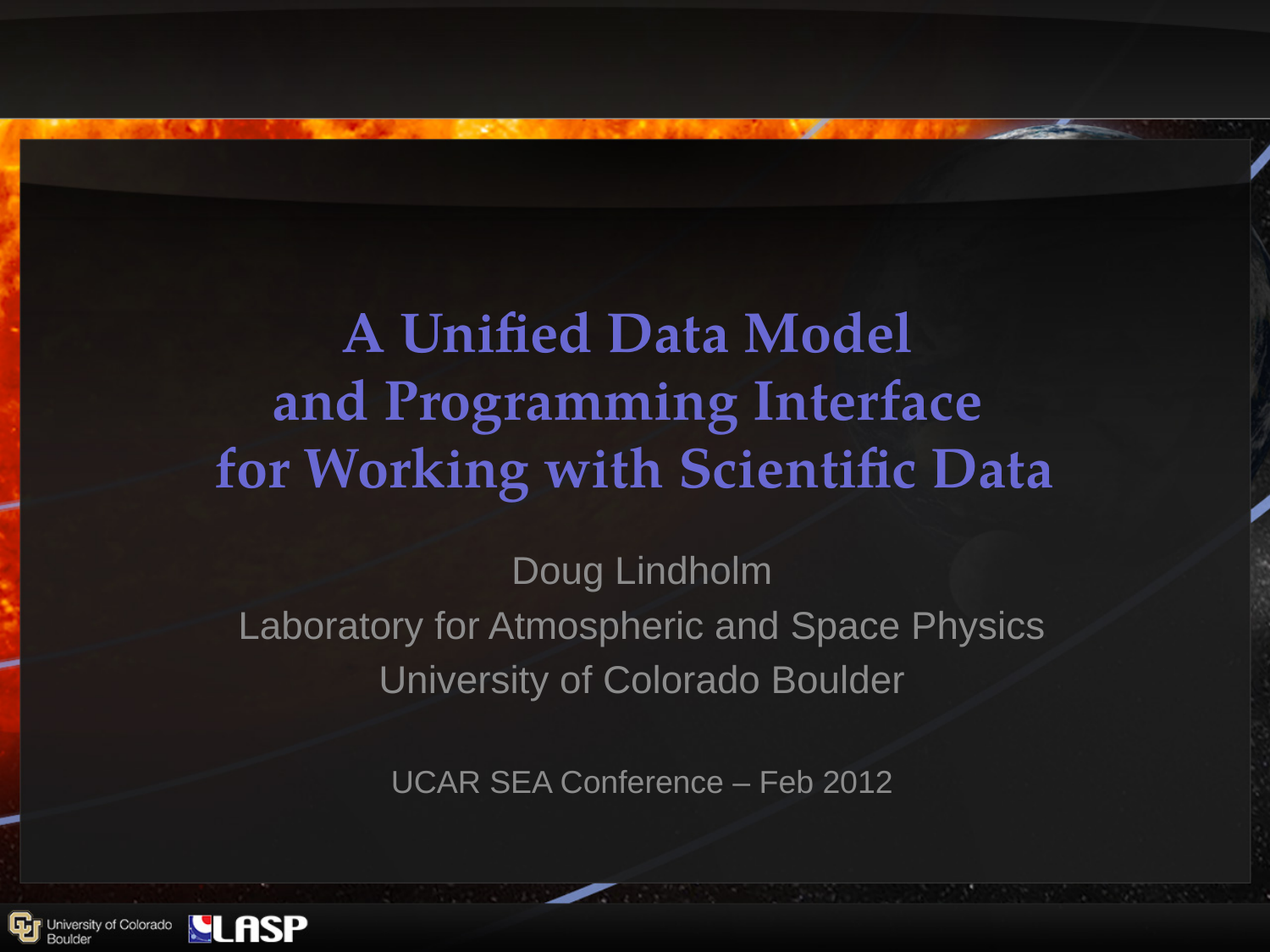

# A Unified Data Model and Programming Interface for Working with Scientific Data
Doug Lindholm
Laboratory for Atmospheric and Space Physics
University of Colorado Boulder

UCAR SEA Conference – Feb 2012